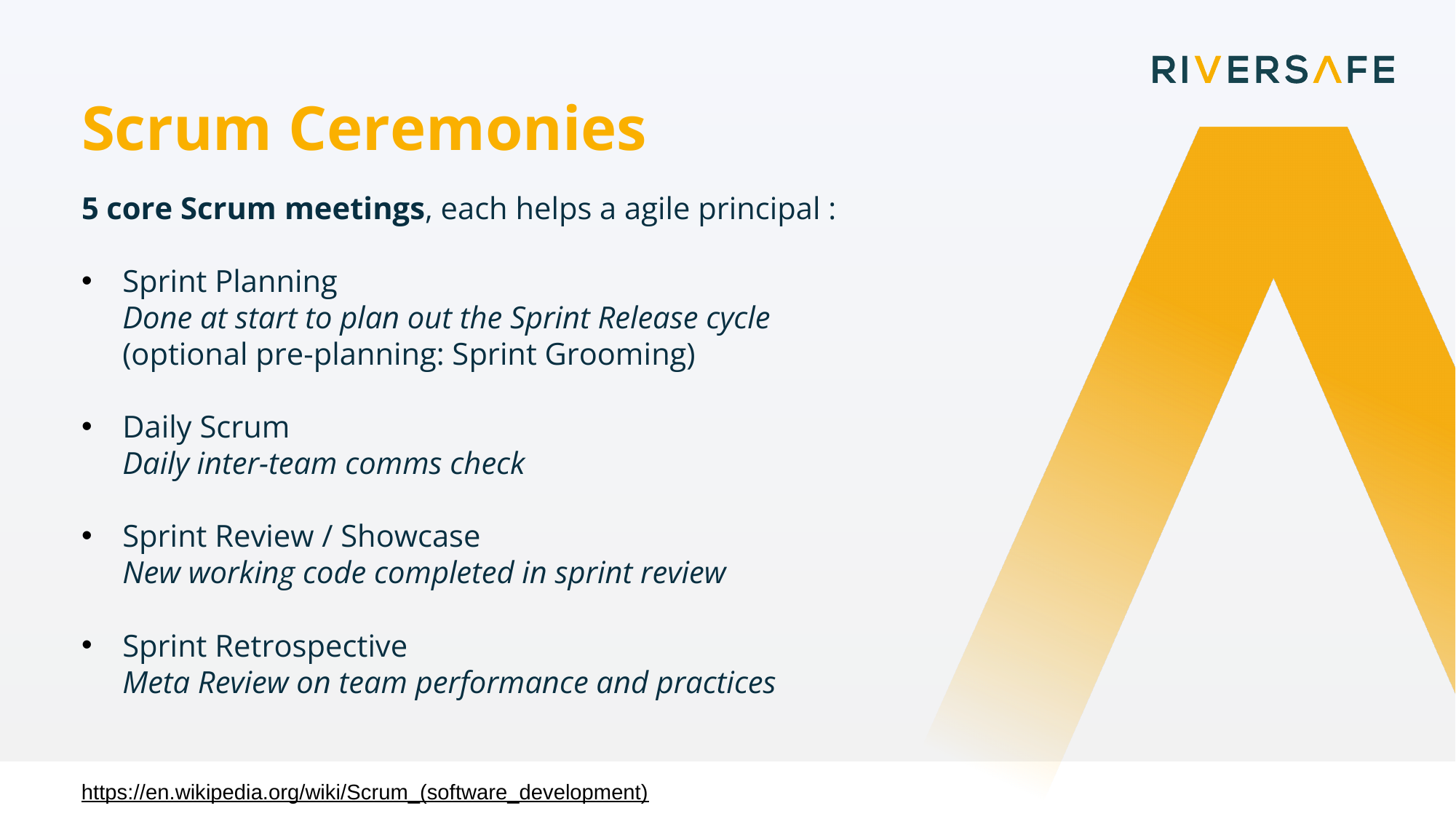

Scrum Ceremonies
5 core Scrum meetings, each helps a agile principal :

Sprint Planning
Done at start to plan out the Sprint Release cycle
(optional pre-planning: Sprint Grooming)
Daily Scrum
Daily inter-team comms check
Sprint Review / Showcase
New working code completed in sprint review
Sprint Retrospective
Meta Review on team performance and practices

https://en.wikipedia.org/wiki/Scrum_(software_development)